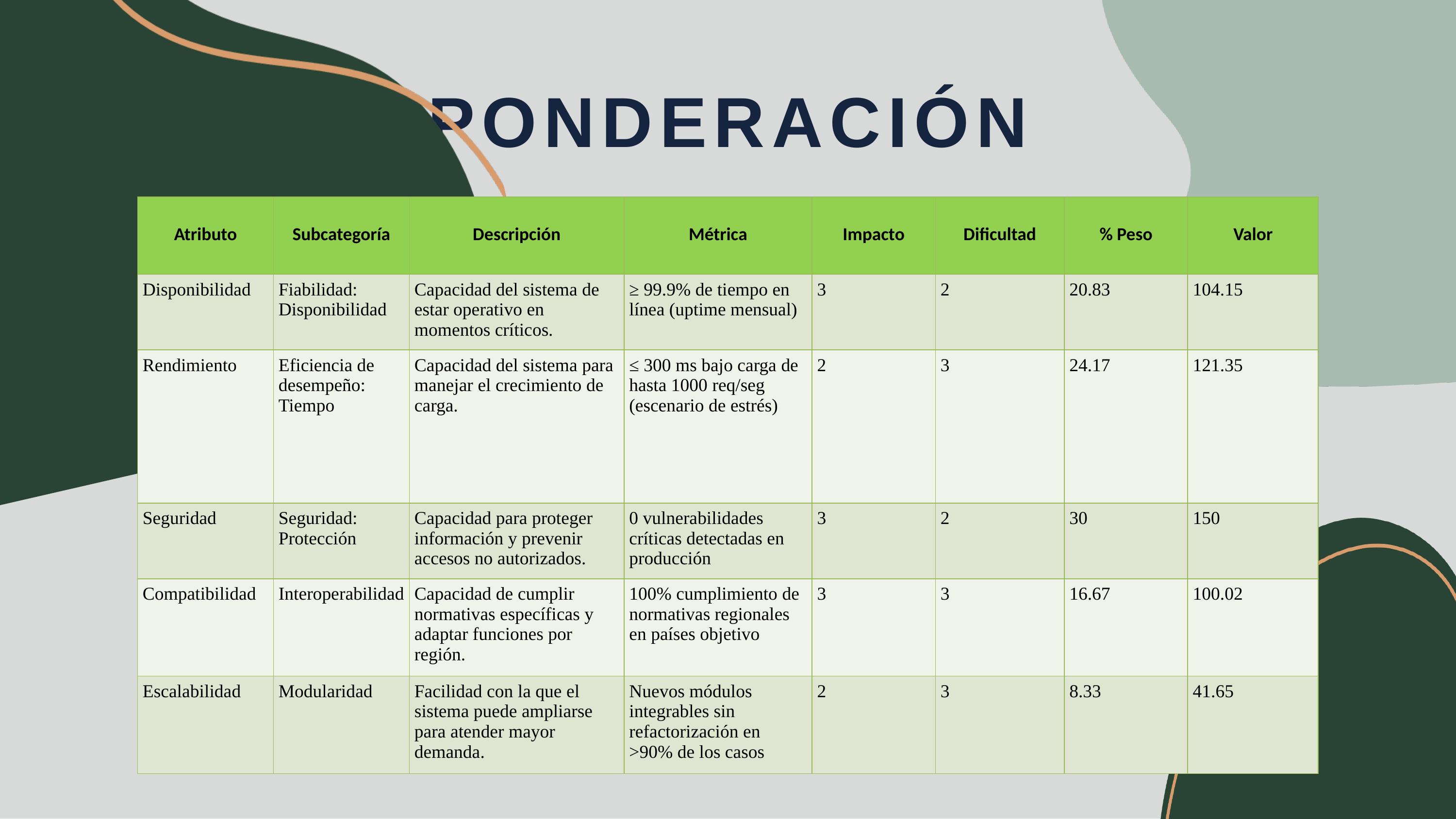

PONDERACIÓN
| Atributo | Subcategoría | Descripción | Métrica | Impacto | Dificultad | % Peso | Valor |
| --- | --- | --- | --- | --- | --- | --- | --- |
| Disponibilidad | Fiabilidad: Disponibilidad | Capacidad del sistema de estar operativo en momentos críticos. | ≥ 99.9% de tiempo en línea (uptime mensual) | 3 | 2 | 20.83 | 104.15 |
| Rendimiento | Eficiencia de desempeño: Tiempo | Capacidad del sistema para manejar el crecimiento de carga. | ≤ 300 ms bajo carga de hasta 1000 req/seg (escenario de estrés) | 2 | 3 | 24.17 | 121.35 |
| Seguridad | Seguridad: Protección | Capacidad para proteger información y prevenir accesos no autorizados. | 0 vulnerabilidades críticas detectadas en producción | 3 | 2 | 30 | 150 |
| Compatibilidad | Interoperabilidad | Capacidad de cumplir normativas específicas y adaptar funciones por región. | 100% cumplimiento de normativas regionales en países objetivo | 3 | 3 | 16.67 | 100.02 |
| Escalabilidad | Modularidad | Facilidad con la que el sistema puede ampliarse para atender mayor demanda. | Nuevos módulos integrables sin refactorización en >90% de los casos | 2 | 3 | 8.33 | 41.65 |